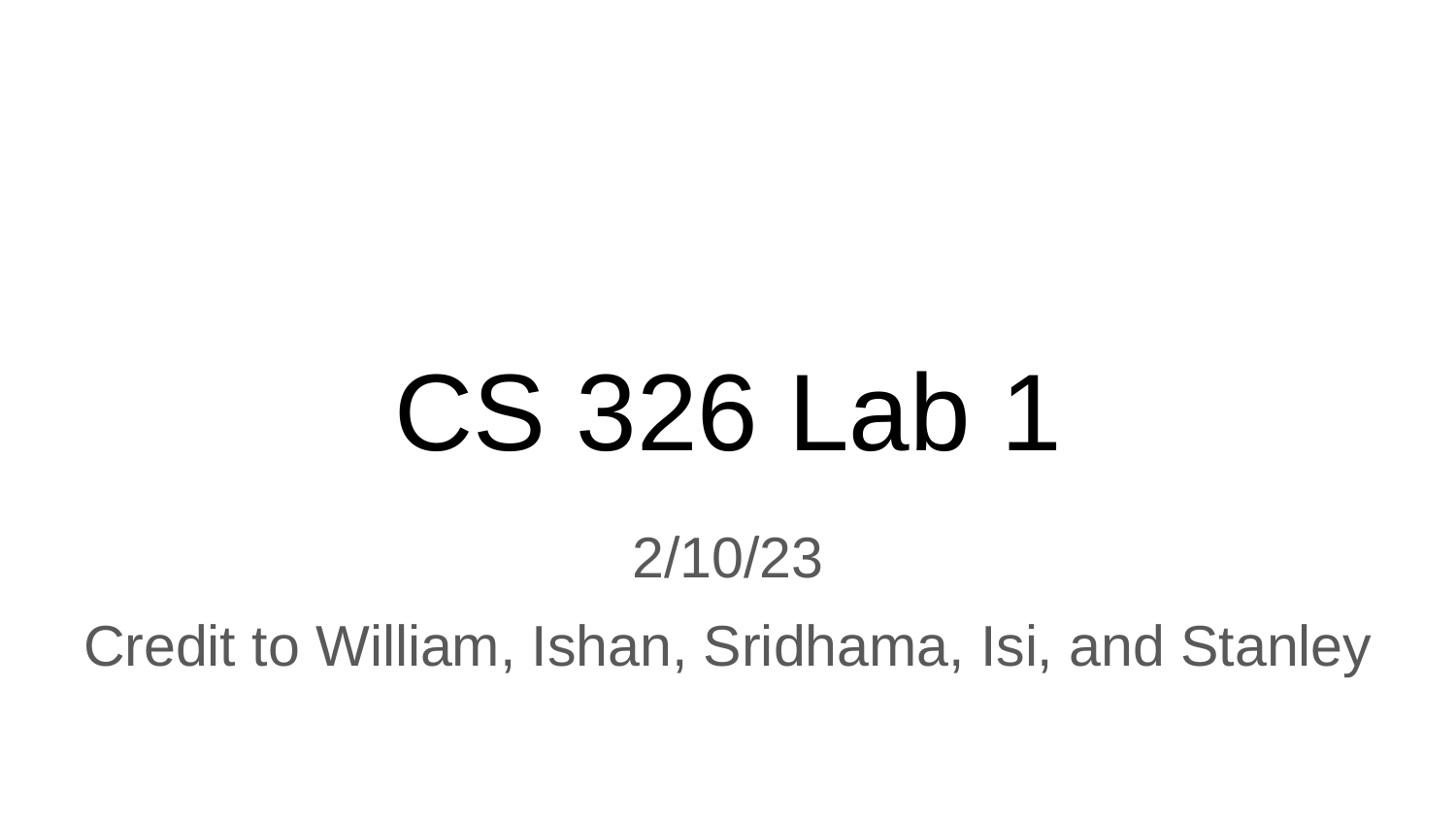

# CS 326 Lab 1
2/10/23
Credit to William, Ishan, Sridhama, Isi, and Stanley